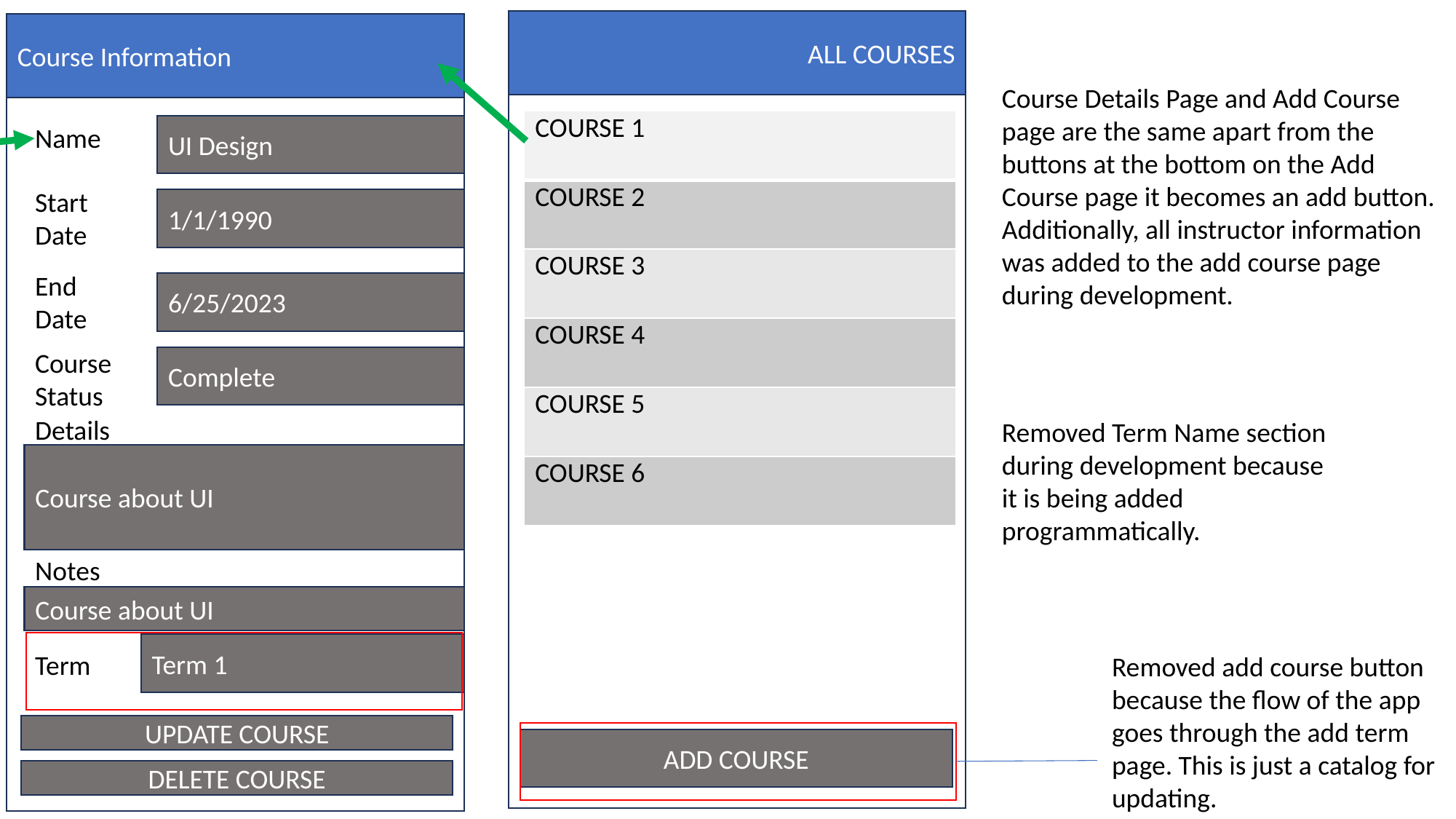

ALL COURSES

Course Information
Name
UI Design
Start Date
1/1/1990
End Date
6/25/2023
Course Status
Complete
Details
Course about UI
Notes
Course about UI
Term 1
Term
UPDATE COURSE
DELETE COURSE
Course Details Page and Add Course page are the same apart from the buttons at the bottom on the Add Course page it becomes an add button. Additionally, all instructor information was added to the add course page during development.
| COURSE 1 |
| --- |
| COURSE 2 |
| COURSE 3 |
| COURSE 4 |
| COURSE 5 |
| COURSE 6 |
Removed Term Name section during development because it is being added programmatically.

Removed add course button because the flow of the app goes through the add term page. This is just a catalog for updating.

ADD COURSE